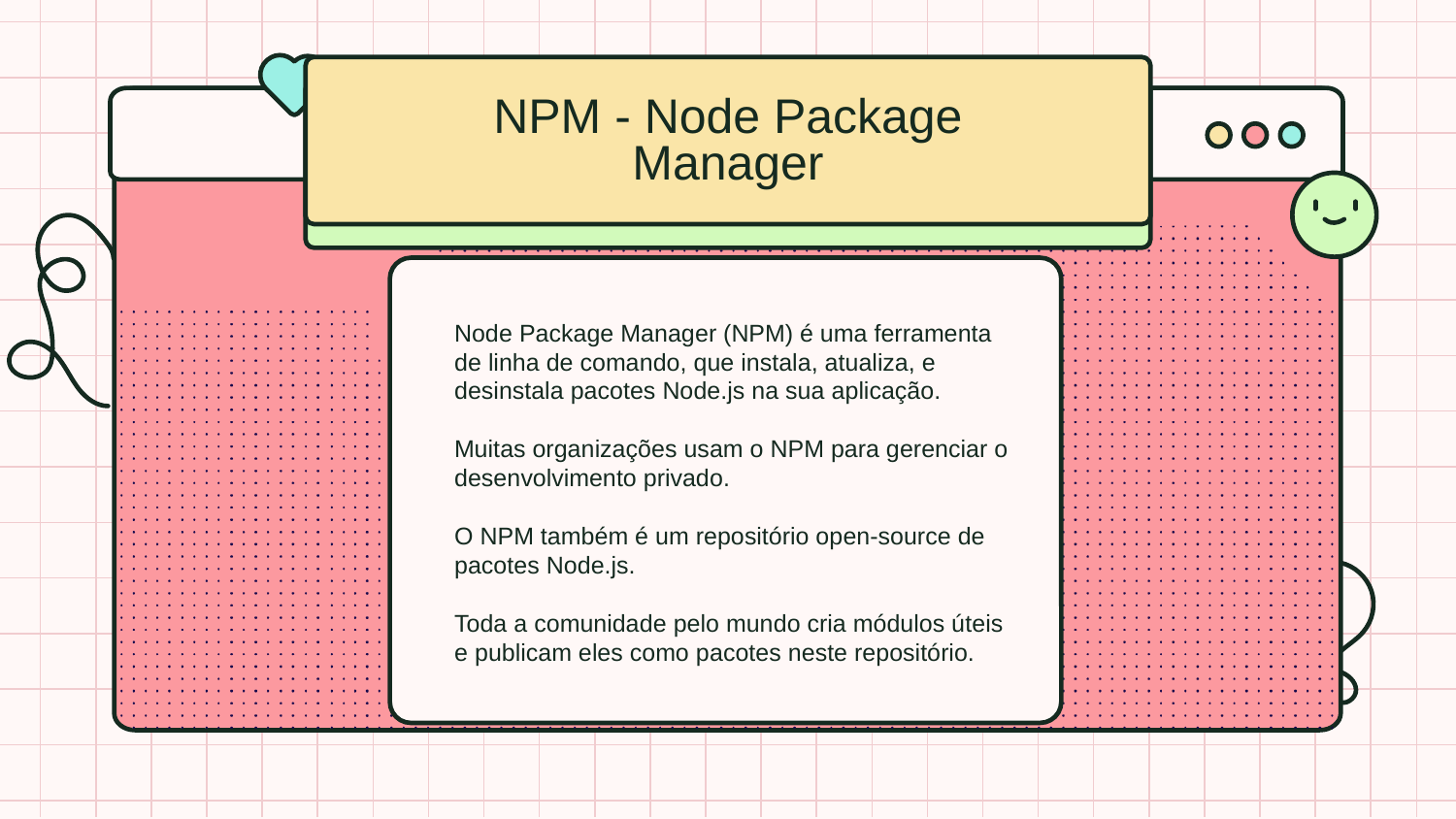

# NPM - Node Package Manager

Node Package Manager (NPM) é uma ferramenta de linha de comando, que instala, atualiza, e desinstala pacotes Node.js na sua aplicação.

Muitas organizações usam o NPM para gerenciar o desenvolvimento privado.

O NPM também é um repositório open-source de pacotes Node.js.

Toda a comunidade pelo mundo cria módulos úteis e publicam eles como pacotes neste repositório.